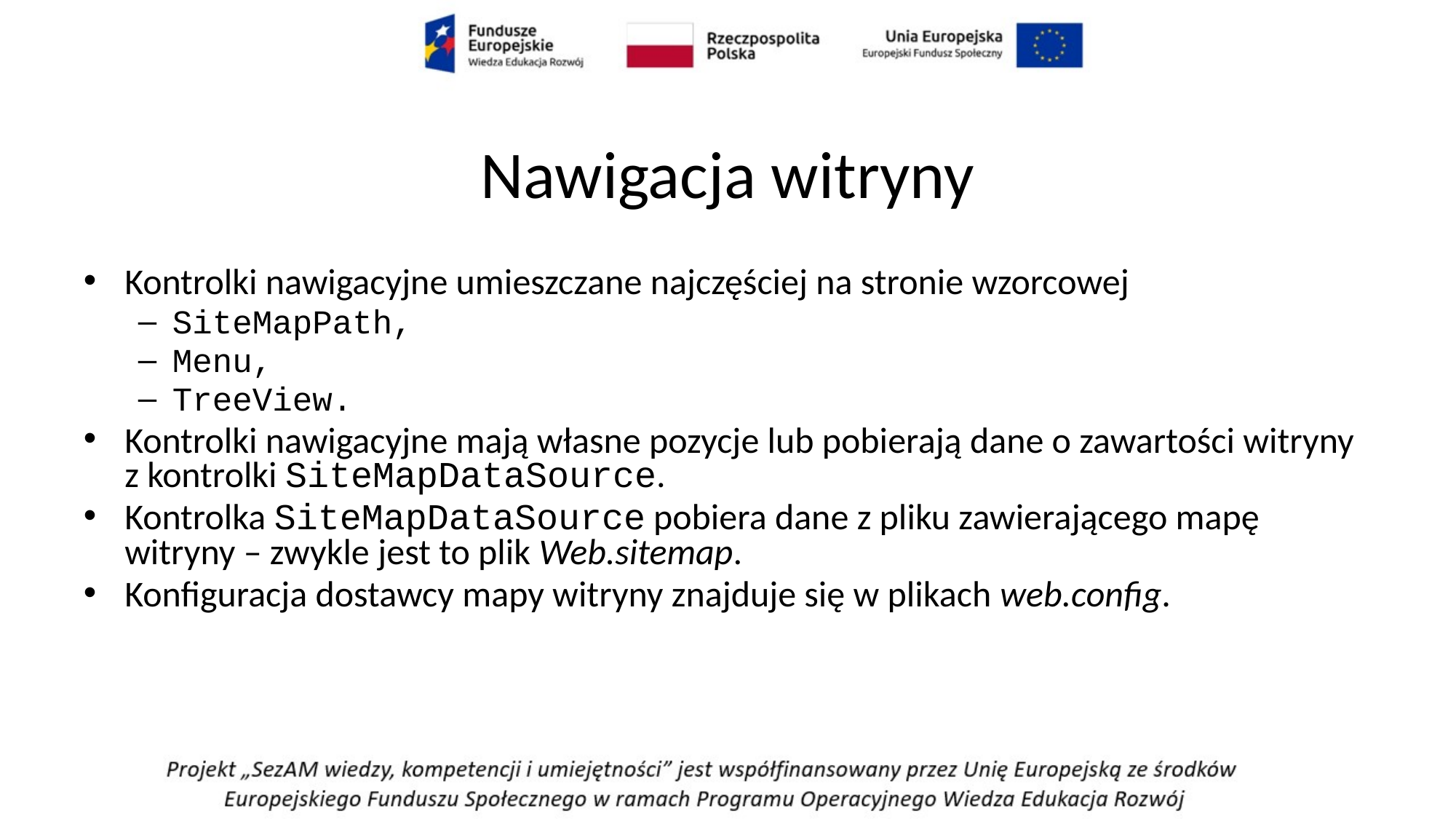

# Nawigacja witryny
Kontrolki nawigacyjne umieszczane najczęściej na stronie wzorcowej
SiteMapPath,
Menu,
TreeView.
Kontrolki nawigacyjne mają własne pozycje lub pobierają dane o zawartości witryny z kontrolki SiteMapDataSource.
Kontrolka SiteMapDataSource pobiera dane z pliku zawierającego mapę witryny – zwykle jest to plik Web.sitemap.
Konfiguracja dostawcy mapy witryny znajduje się w plikach web.config.